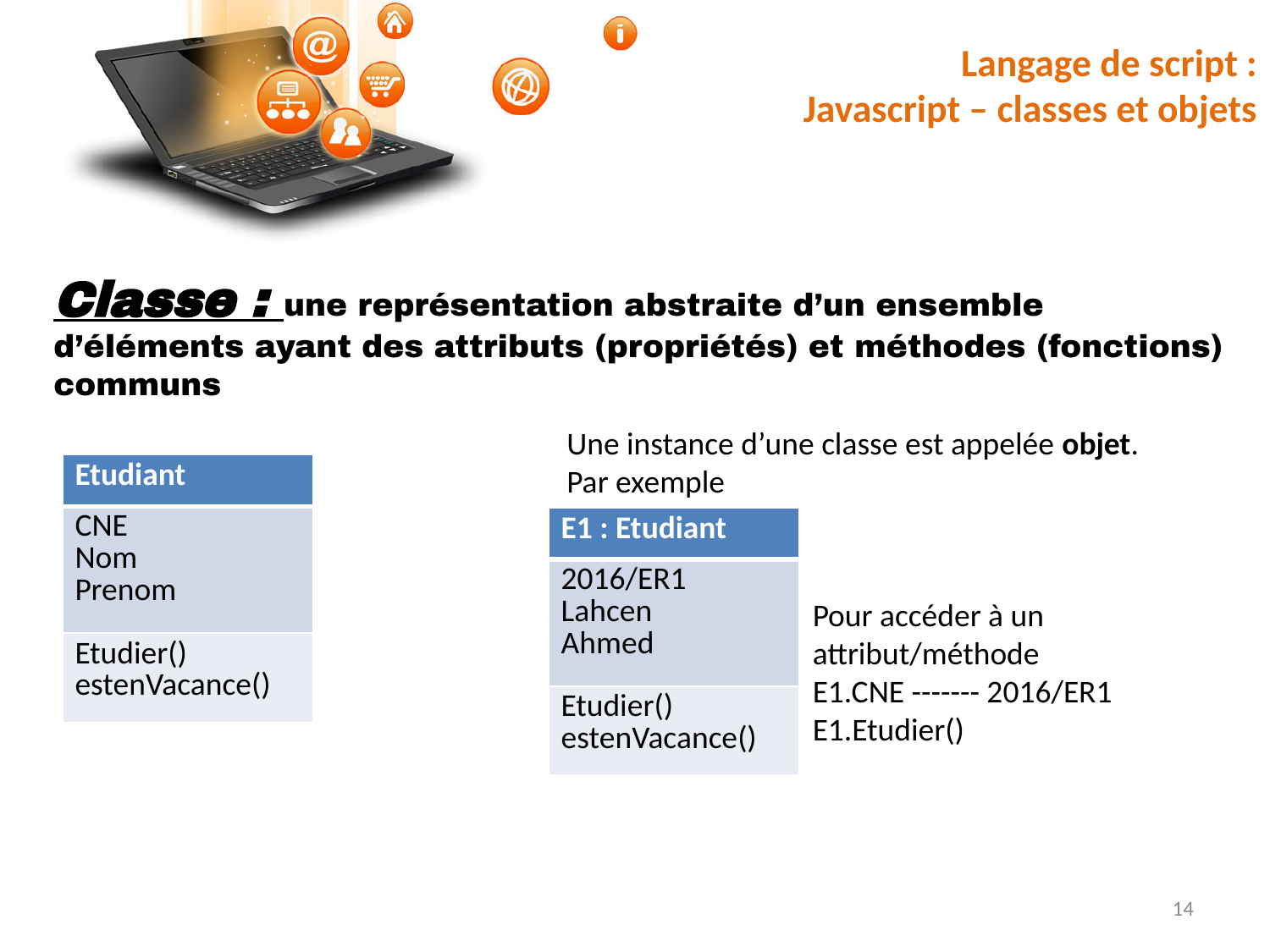

# Langage de script : Javascript – classes et objets
Classe : une représentation abstraite d’un ensemble d’éléments ayant des attributs (propriétés) et méthodes (fonctions) communs
Une instance d’une classe est appelée objet. Par exemple
| Etudiant |
| --- |
| CNE Nom Prenom |
| Etudier() estenVacance() |
| E1 : Etudiant |
| --- |
| 2016/ER1 Lahcen Ahmed |
| Etudier() estenVacance() |
Pour accéder à un attribut/méthode
E1.CNE ------- 2016/ER1
E1.Etudier()

14